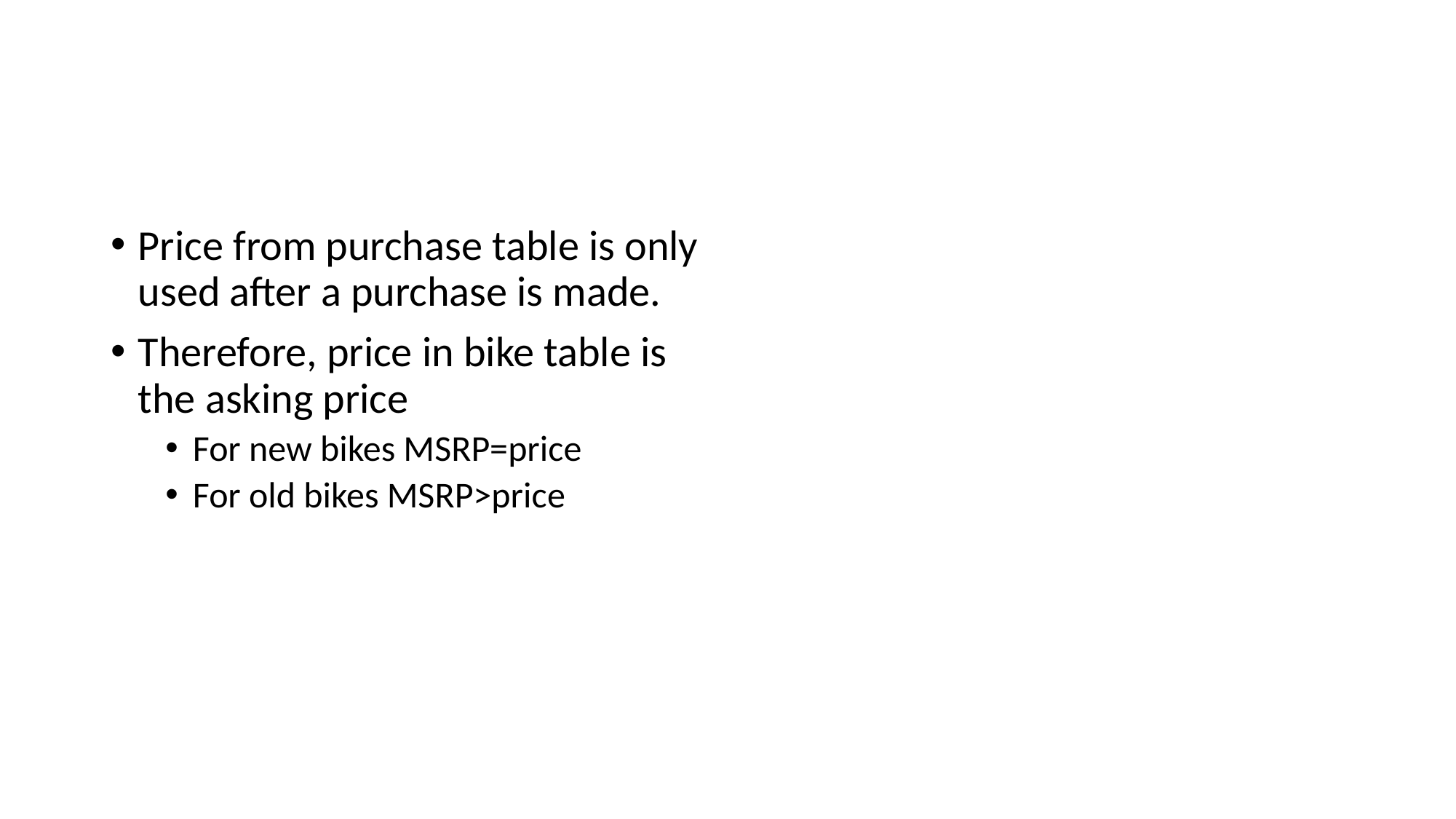

#
Price from purchase table is only used after a purchase is made.
Therefore, price in bike table is the asking price
For new bikes MSRP=price
For old bikes MSRP>price